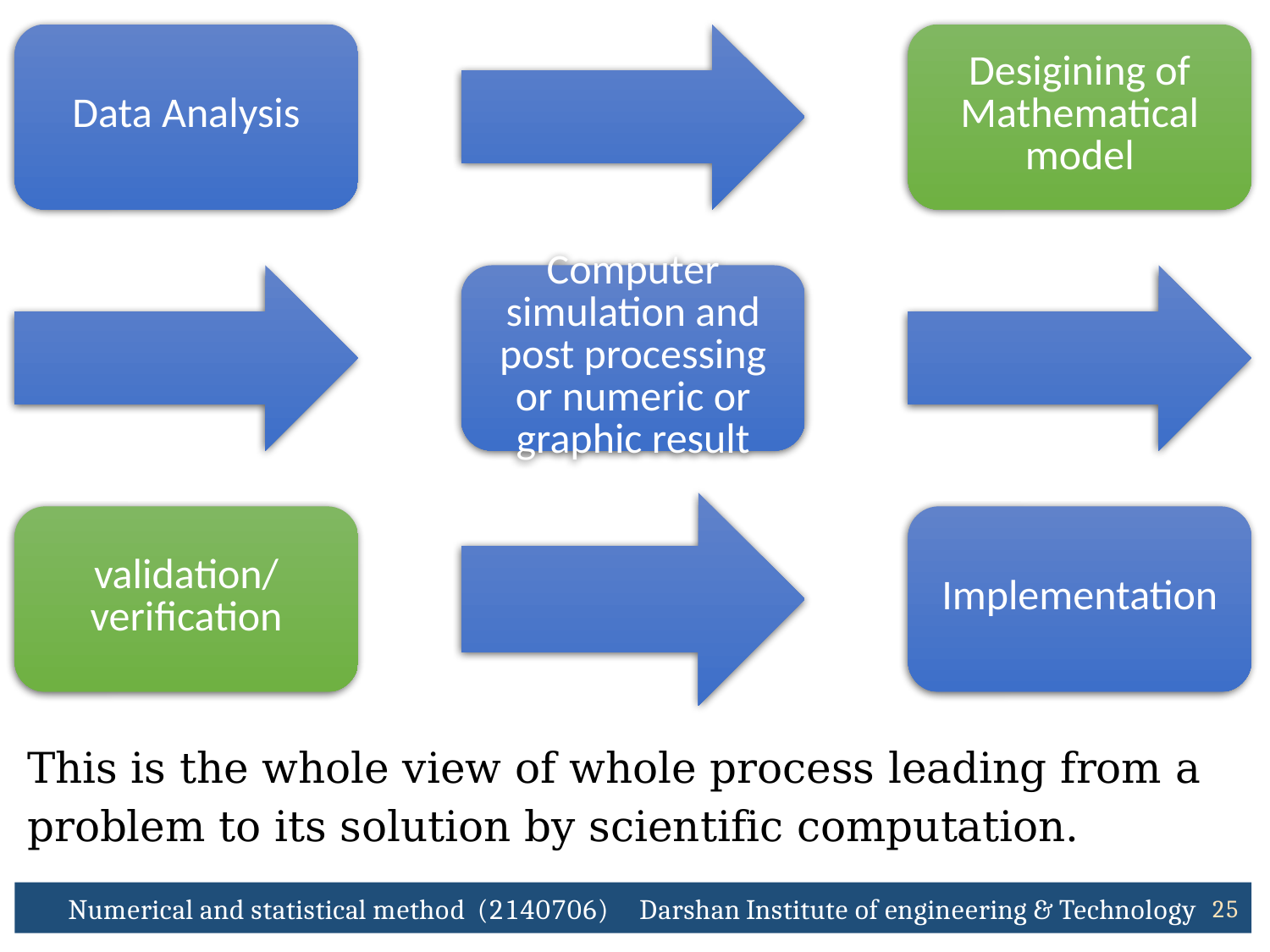

Data Analysis
Desigining of
Mathematical model
Computer simulation and post processing or numeric or graphic result
validation/verification
Implementation
This is the whole view of whole process leading from a problem to its solution by scientific computation.
Numerical and statistical method  (2140706)     Darshan Institute of engineering & Technology
25